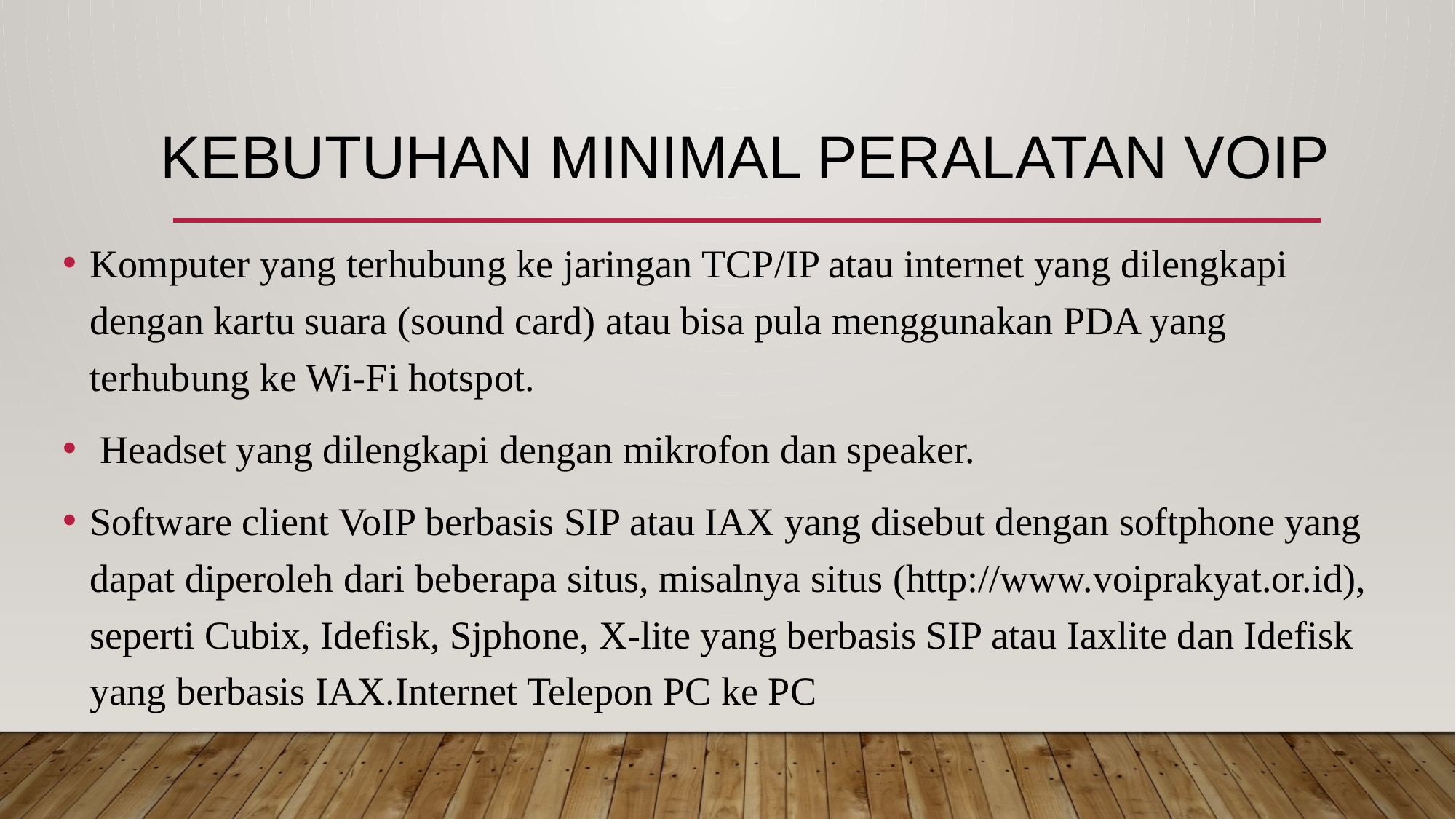

# Kebutuhan minimal peralatan Voip
Komputer yang terhubung ke jaringan TCP/IP atau internet yang dilengkapi dengan kartu suara (sound card) atau bisa pula menggunakan PDA yang terhubung ke Wi-Fi hotspot.
 Headset yang dilengkapi dengan mikrofon dan speaker.
Software client VoIP berbasis SIP atau IAX yang disebut dengan softphone yang dapat diperoleh dari beberapa situs, misalnya situs (http://www.voiprakyat.or.id), seperti Cubix, Idefisk, Sjphone, X-lite yang berbasis SIP atau Iaxlite dan Idefisk yang berbasis IAX.Internet Telepon PC ke PC